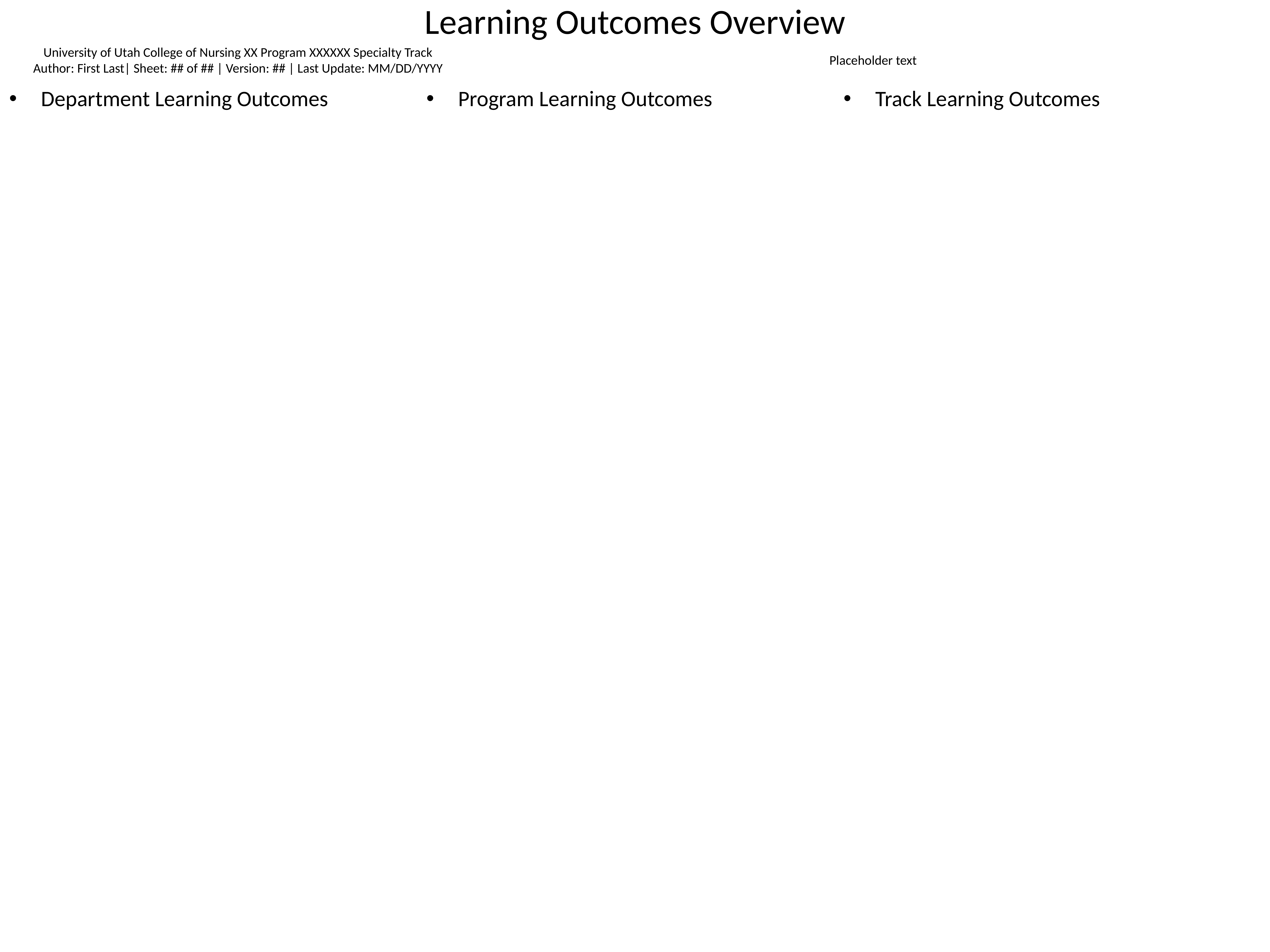

Learning Outcomes Overview
University of Utah College of Nursing XX Program XXXXXX Specialty Track
Author: First Last| Sheet: ## of ## | Version: ## | Last Update: MM/DD/YYYY
Placeholder text
Department Learning Outcomes
Program Learning Outcomes
Track Learning Outcomes